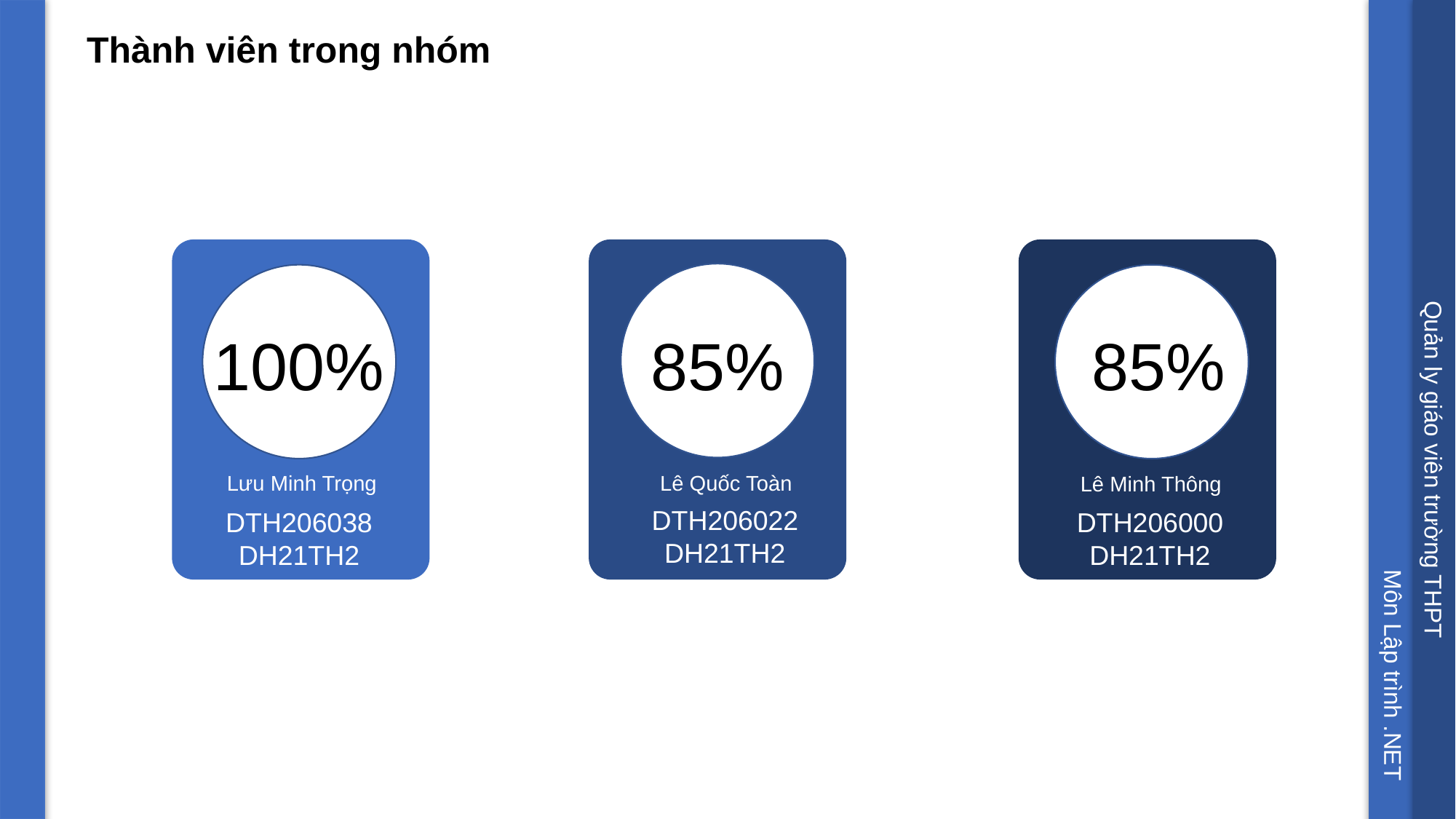

Thành viên trong nhóm

Lưu Minh Trọng
DTH206038
DH21TH2

Lê Quốc Toàn
DTH206022
DH21TH2

Lê Minh Thông
DTH206000
DH21TH2

100%
85%
85%
Lập trình
.NET
Thành viên trong nhóm
Bắt đầu thuyết trình
Quản ly giáo viên trường THPT
Môn Lập trình .NET